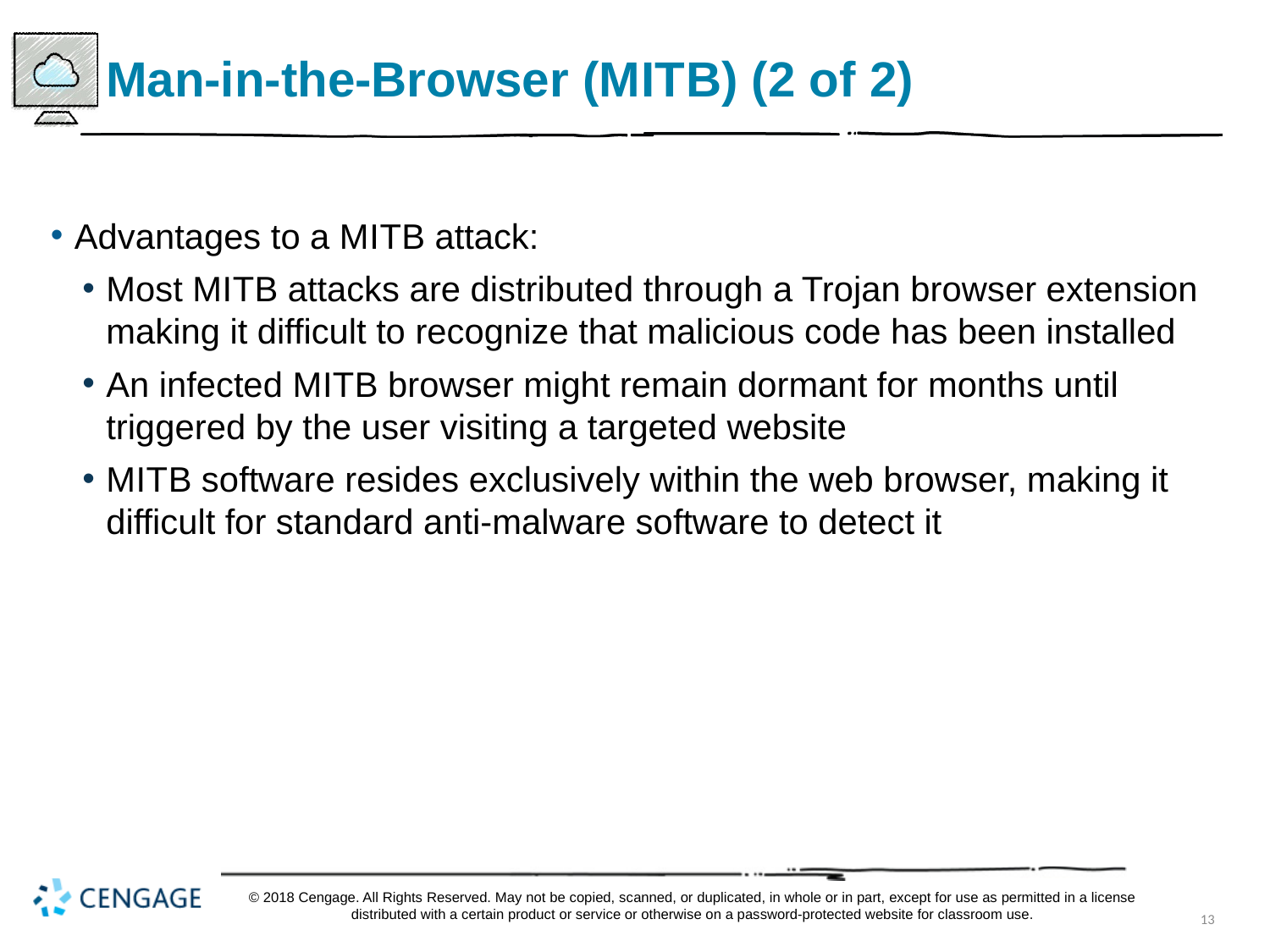

# Man-in-the-Browser (M I T B) (2 of 2)
Advantages to a M I T B attack:
Most M I T B attacks are distributed through a Trojan browser extension making it difficult to recognize that malicious code has been installed
An infected M I T B browser might remain dormant for months until triggered by the user visiting a targeted website
M I T B software resides exclusively within the web browser, making it difficult for standard anti-malware software to detect it
© 2018 Cengage. All Rights Reserved. May not be copied, scanned, or duplicated, in whole or in part, except for use as permitted in a license distributed with a certain product or service or otherwise on a password-protected website for classroom use.